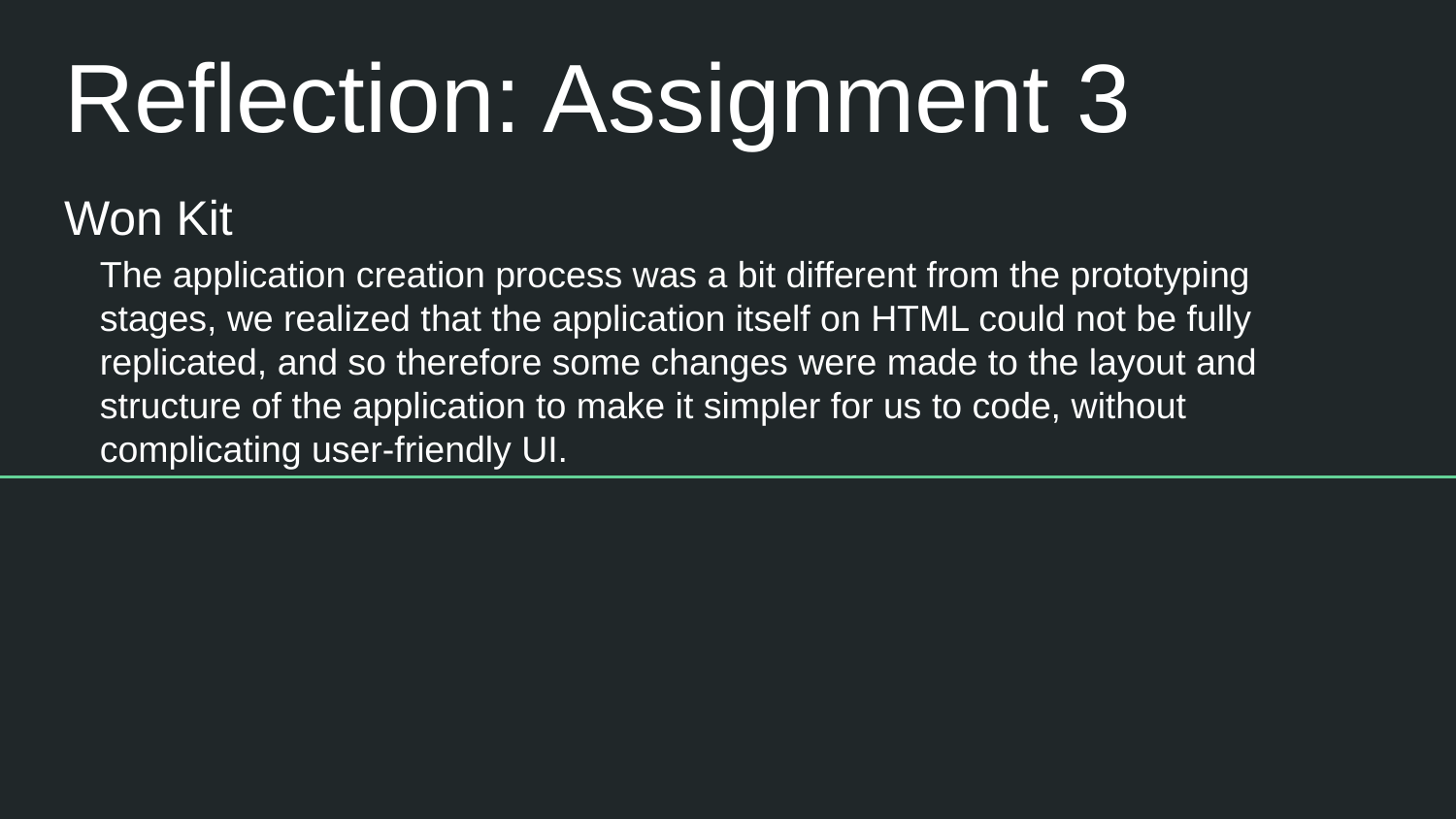

# Reflection: Assignment 3
Won Kit
The application creation process was a bit different from the prototyping stages, we realized that the application itself on HTML could not be fully replicated, and so therefore some changes were made to the layout and structure of the application to make it simpler for us to code, without complicating user-friendly UI.